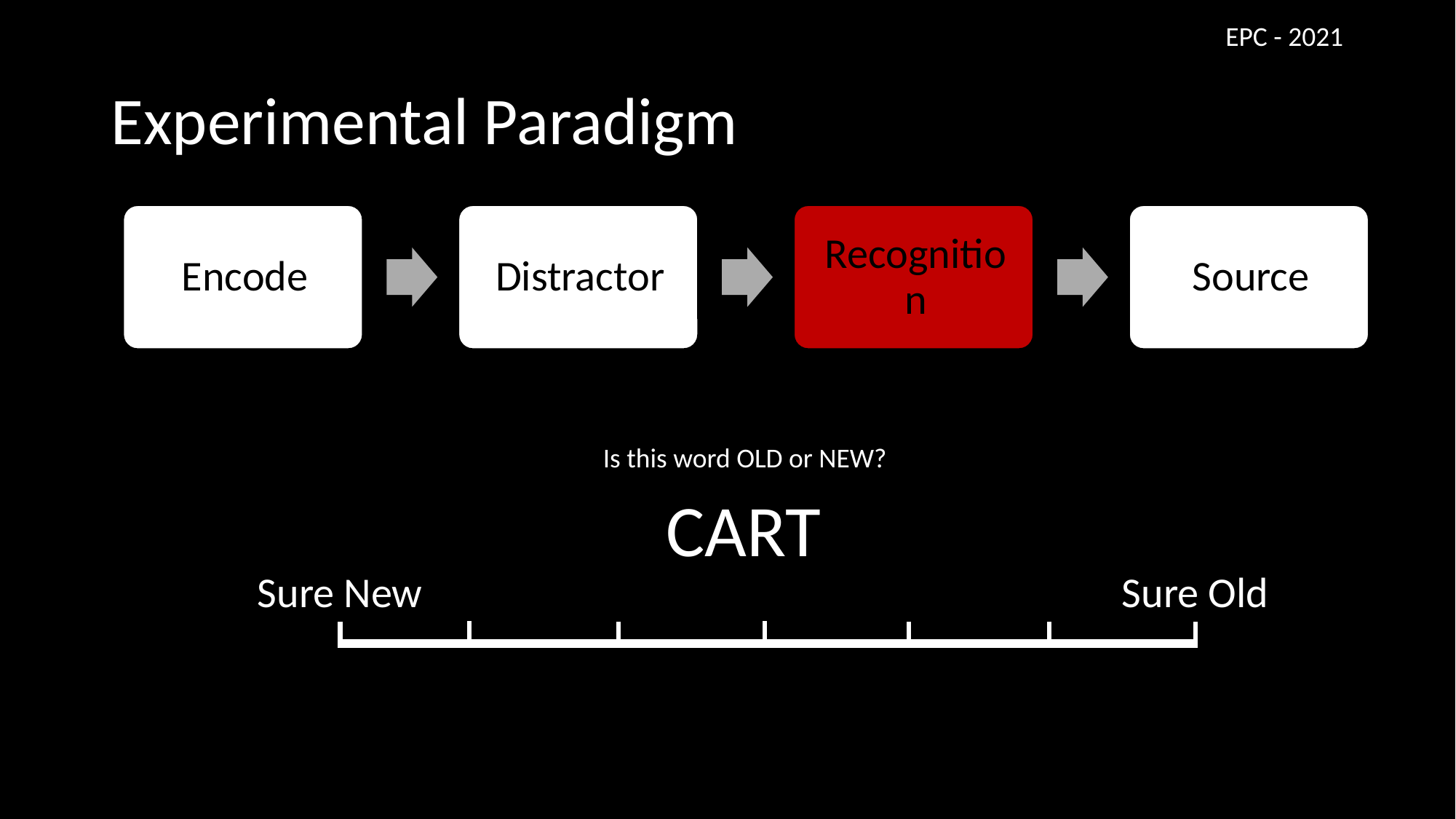

EPC - 2021
# Experimental Paradigm
Encode

Distractor

Recognition

Source
Is this word OLD or NEW?
CART
Sure New
Sure Old